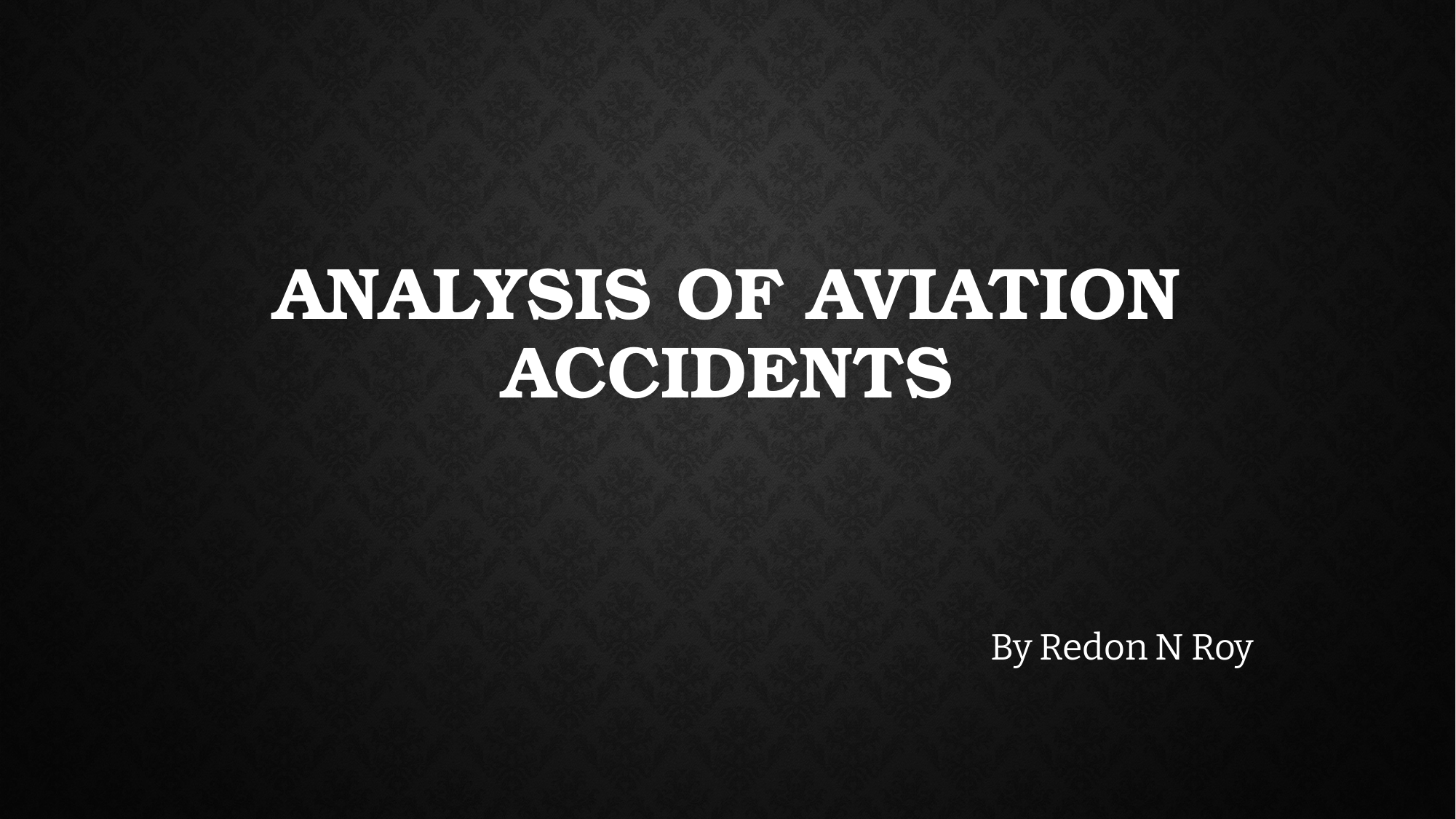

# Analysis of Aviation Accidents
By Redon N Roy